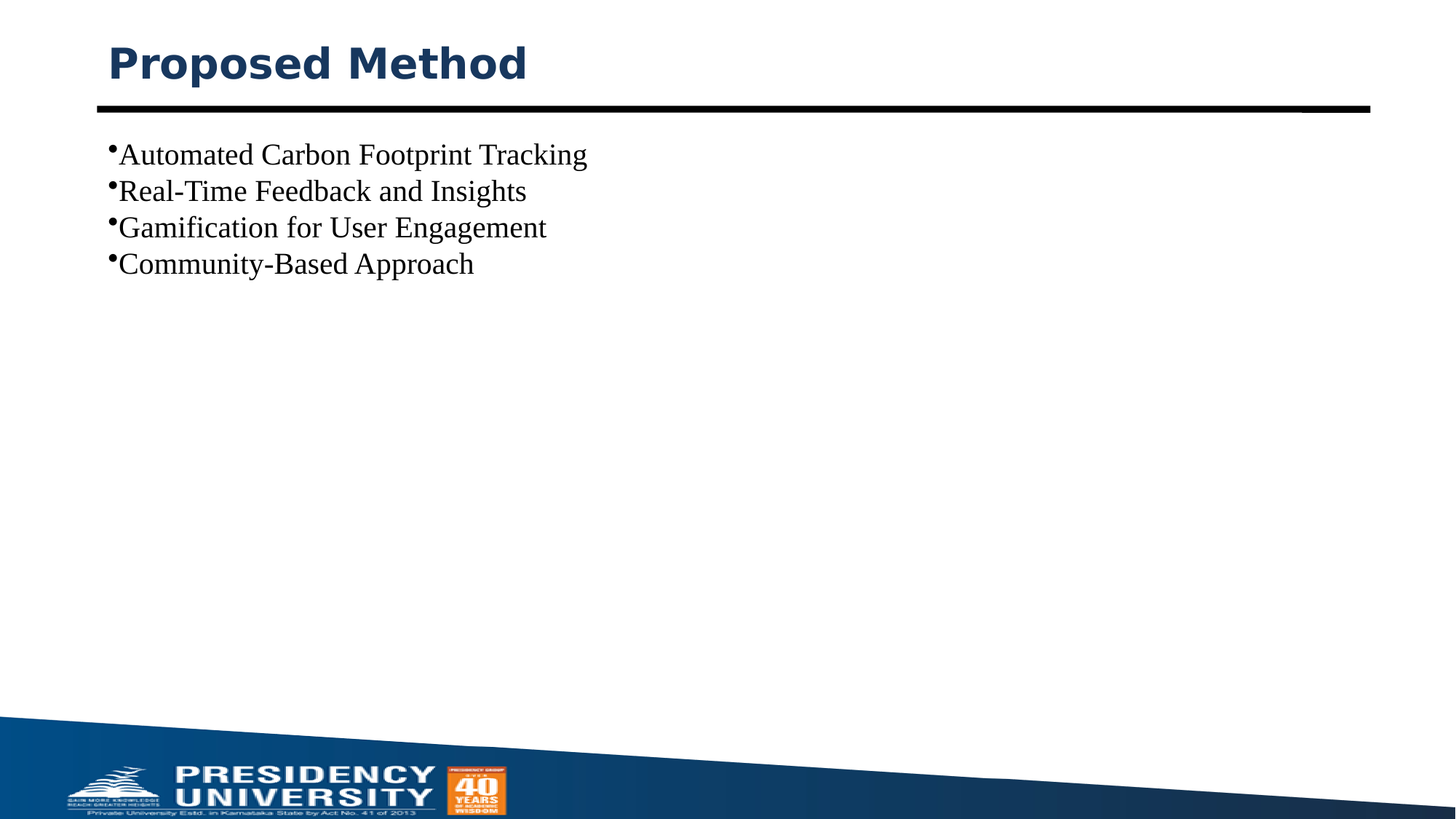

# Proposed Method
Automated Carbon Footprint Tracking
Real-Time Feedback and Insights
Gamification for User Engagement
Community-Based Approach